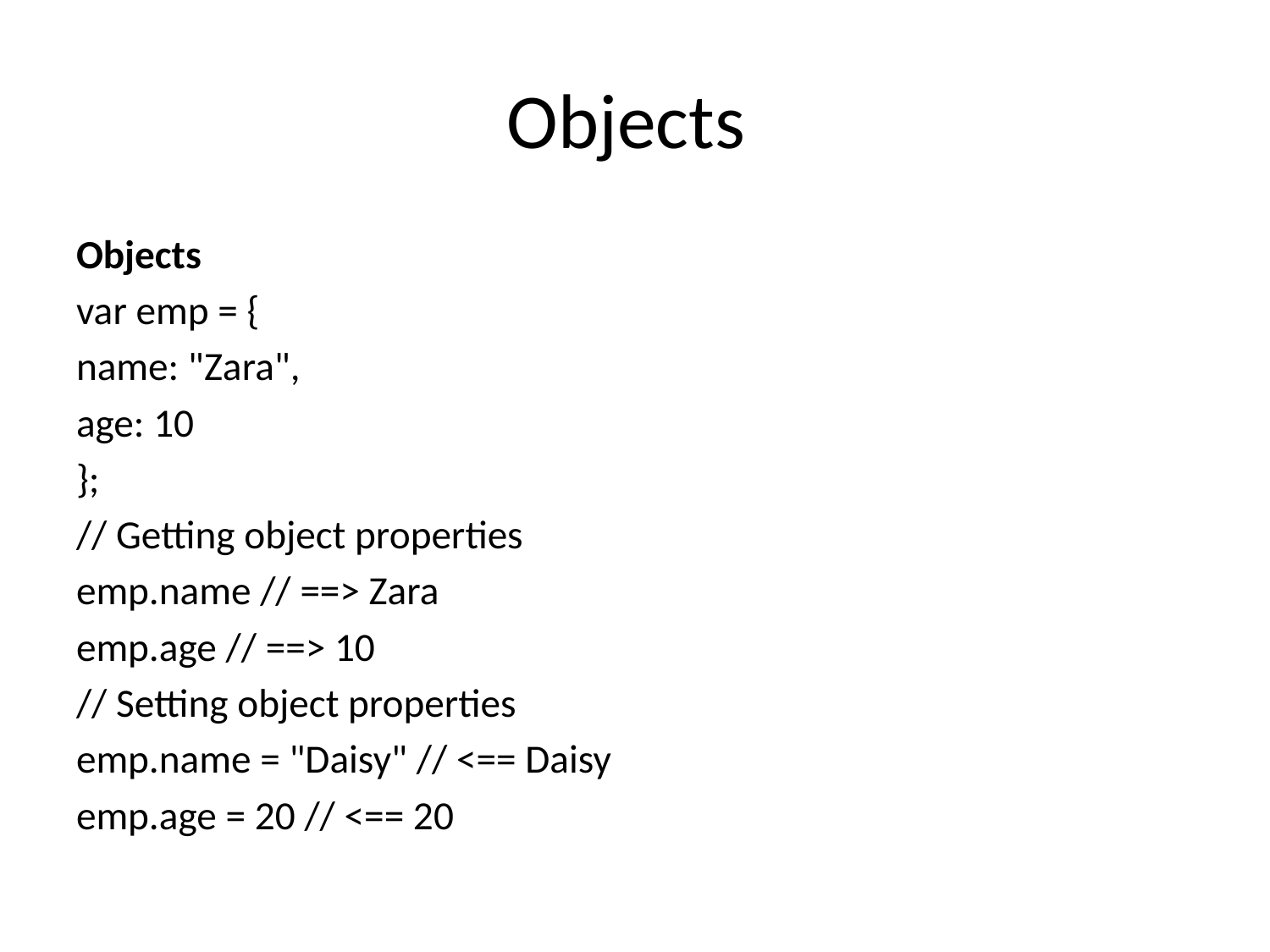

# Objects
Objects
var emp = {
name: "Zara",
age: 10
};
// Getting object properties
emp.name // ==> Zara
emp.age // ==> 10
// Setting object properties
emp.name = "Daisy" // <== Daisy
emp.age = 20 // <== 20